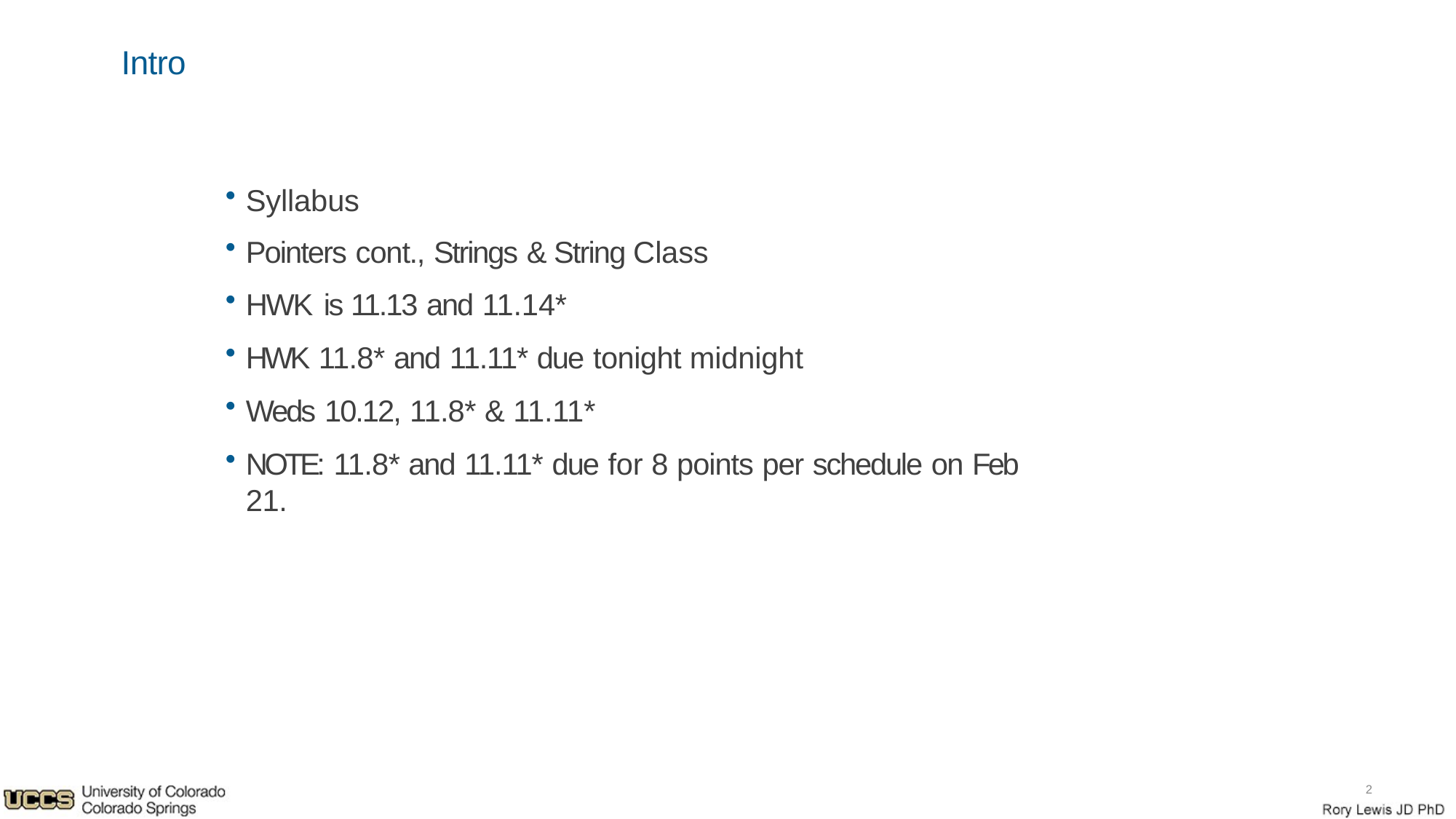

# Intro
Syllabus
Pointers cont., Strings & String Class
HWK is 11.13 and 11.14*
HWK 11.8* and 11.11* due tonight midnight
Weds 10.12, 11.8* & 11.11*
NOTE: 11.8* and 11.11* due for 8 points per schedule on Feb 21.
2